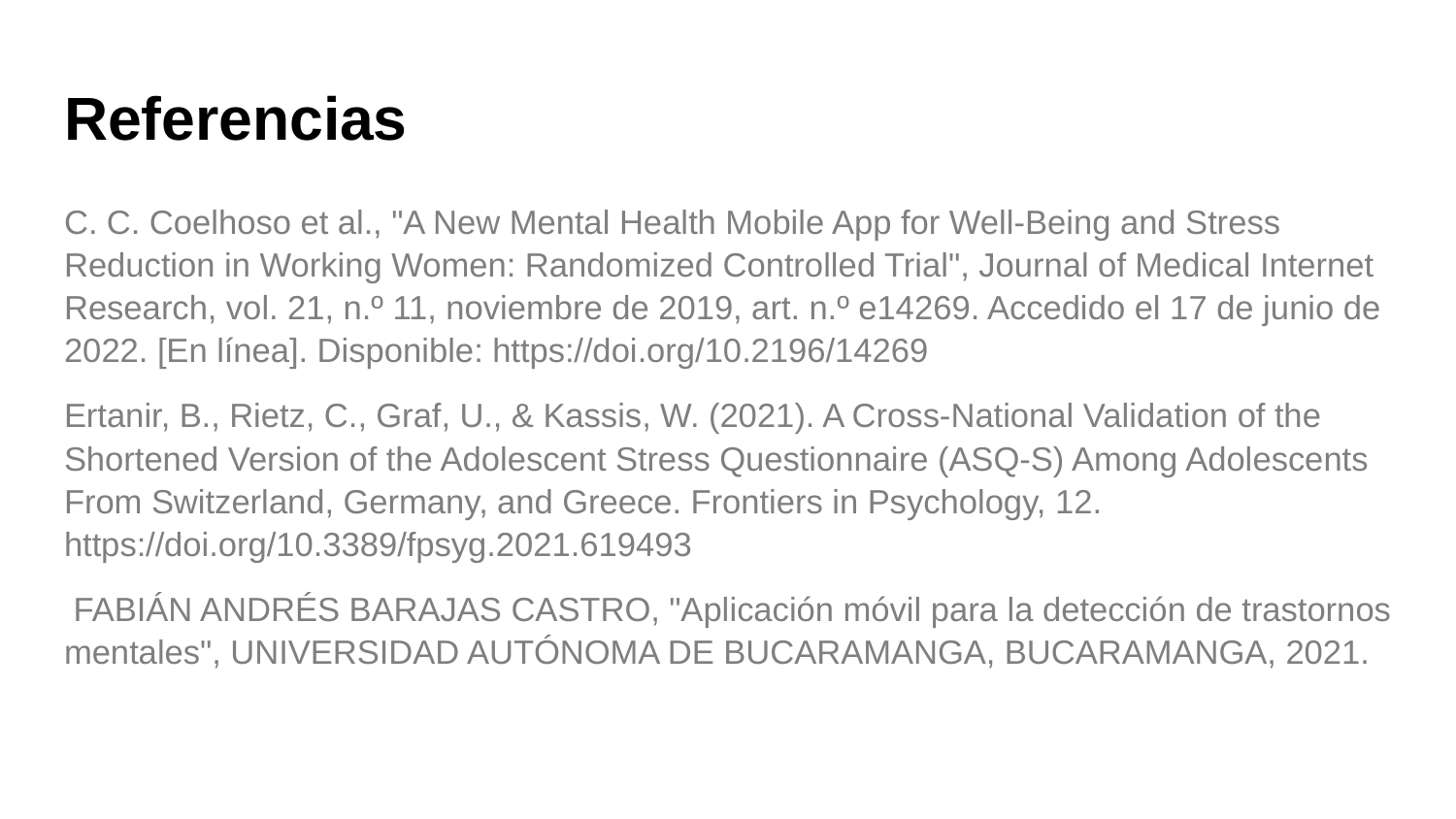

# Referencias
C. C. Coelhoso et al., "A New Mental Health Mobile App for Well-Being and Stress Reduction in Working Women: Randomized Controlled Trial", Journal of Medical Internet Research, vol. 21, n.º 11, noviembre de 2019, art. n.º e14269. Accedido el 17 de junio de 2022. [En línea]. Disponible: https://doi.org/10.2196/14269
Ertanir, B., Rietz, C., Graf, U., & Kassis, W. (2021). A Cross-National Validation of the Shortened Version of the Adolescent Stress Questionnaire (ASQ-S) Among Adolescents From Switzerland, Germany, and Greece. Frontiers in Psychology, 12. https://doi.org/10.3389/fpsyg.2021.619493
 FABIÁN ANDRÉS BARAJAS CASTRO, "Aplicación móvil para la detección de trastornos mentales", UNIVERSIDAD AUTÓNOMA DE BUCARAMANGA, BUCARAMANGA, 2021.